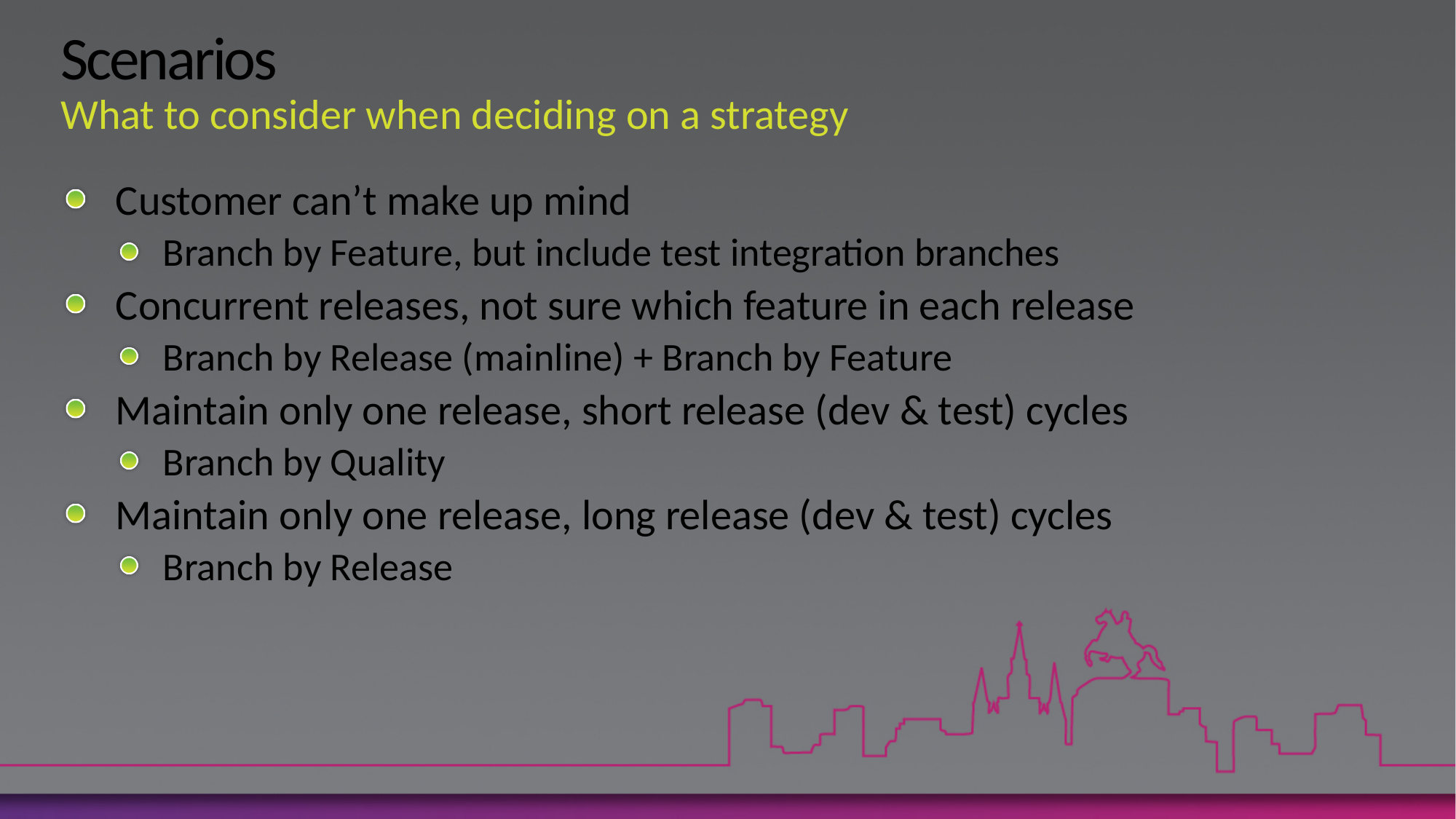

# Scenarios What to consider when deciding on a strategy
Customer can’t make up mind
Branch by Feature, but include test integration branches
Concurrent releases, not sure which feature in each release
Branch by Release (mainline) + Branch by Feature
Maintain only one release, short release (dev & test) cycles
Branch by Quality
Maintain only one release, long release (dev & test) cycles
Branch by Release